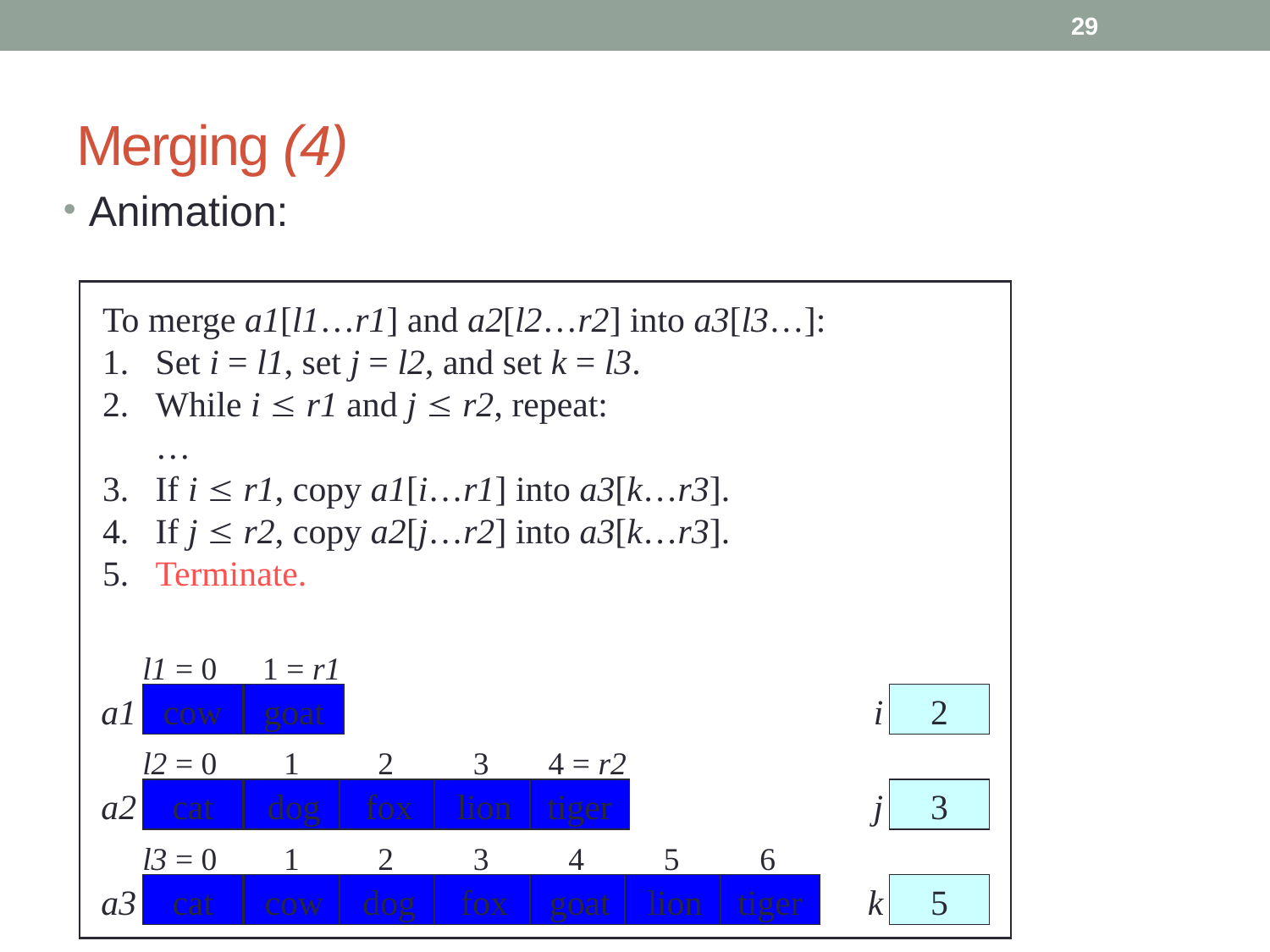

29
# Merging (4)
Animation:

To merge a1[l1…r1] and a2[l2…r2] into a3[l3…]:
1.	Set i = l1, set j = l2, and set k = l3.
2.	While i ≤ r1 and j ≤ r2, repeat:
	2.1.	If a1[i] is less than or equal to a2[j]:
		2.1.1.	Copy a1[i] into a3[k], then increment i and k.
	2.2.	Else:
		2.2.1.	Copy a2[j] into a3[k], then increment j and k.
…
l1 = 0
1 = r1
a1
cow
goat
l2 = 0
1
2
3
4 = r2
a2
cat
dog
fox
lion
tiger
l3 = 0
1
2
3
4
5
6
a3

To merge a1[l1…r1] and a2[l2…r2] into a3[l3…]:
1.	Set i = l1, set j = l2, and set k = l3.
2.	While i ≤ r1 and j ≤ r2, repeat:
	2.1.	If a1[i] is less than or equal to a2[j]:
		2.1.1.	Copy a1[i] into a3[k], then increment i and k.
	2.2.	Else:
		2.2.1.	Copy a2[j] into a3[k], then increment j and k.
…
l1 = 0
1 = r1
a1
cow
goat
i
0
l2 = 0
1
2
3
4 = r2
a2
cat
dog
fox
lion
tiger
j
0
l3 = 0
1
2
3
4
5
6
a3

k
0

To merge a1[l1…r1] and a2[l2…r2] into a3[l3…]:
1.	Set i = l1, set j = l2, and set k = l3.
2.	While i ≤ r1 and j ≤ r2, repeat:
	2.1.	If a1[i] is less than or equal to a2[j]:
		2.1.1.	Copy a1[i] into a3[k], then increment i and k.
	2.2.	Else:
		2.2.1.	Copy a2[j] into a3[k], then increment j and k.
…
l1 = 0
1 = r1
a1
cow
goat
i
0
l2 = 0
1
2
3
4 = r2
a2
cat
dog
fox
lion
tiger
j
1
l3 = 0
1
2
3
4
5
6
a3
cat

k
1

To merge a1[l1…r1] and a2[l2…r2] into a3[l3…]:
1.	Set i = l1, set j = l2, and set k = l3.
2.	While i ≤ r1 and j ≤ r2, repeat:
	2.1.	If a1[i] is less than or equal to a2[j]:
		2.1.1.	Copy a1[i] into a3[k], then increment i and k.
	2.2.	Else:
		2.2.1.	Copy a2[j] into a3[k], then increment j and k.
…
l1 = 0
1 = r1
a1
cow
goat
i
0
l2 = 0
1
2
3
4 = r2
a2
cat
dog
fox
lion
tiger
j
0
l3 = 0
1
2
3
4
5
6
a3

k
0

To merge a1[l1…r1] and a2[l2…r2] into a3[l3…]:
1.	Set i = l1, set j = l2, and set k = l3.
2.	While i ≤ r1 and j ≤ r2, repeat:
	2.1.	If a1[i] is less than or equal to a2[j]:
		2.1.1.	Copy a1[i] into a3[k], then increment i and k.
	2.2.	Else:
		2.2.1.	Copy a2[j] into a3[k], then increment j and k.
…
l1 = 0
1 = r1
a1
cow
goat
i
0
l2 = 0
1
2
3
4 = r2
a2
cat
dog
fox
lion
tiger
j
1
l3 = 0
1
2
3
4
5
6
a3
cat

k
1

To merge a1[l1…r1] and a2[l2…r2] into a3[l3…]:
1.	Set i = l1, set j = l2, and set k = l3.
2.	While i ≤ r1 and j ≤ r2, repeat:
	2.1.	If a1[i] is less than or equal to a2[j]:
		2.1.1.	Copy a1[i] into a3[k], then increment i and k.
	2.2.	Else:
		2.2.1.	Copy a2[j] into a3[k], then increment j and k.
…
l1 = 0
1 = r1
a1
cow
goat
i
1
l2 = 0
1
2
3
4 = r2
a2
cat
dog
fox
lion
tiger
j
1
l3 = 0
1
2
3
4
5
6
a3
cat
cow

k
2

To merge a1[l1…r1] and a2[l2…r2] into a3[l3…]:
1.	Set i = l1, set j = l2, and set k = l3.
2.	While i ≤ r1 and j ≤ r2, repeat:
	2.1.	If a1[i] is less than or equal to a2[j]:
		2.1.1.	Copy a1[i] into a3[k], then increment i and k.
	2.2.	Else:
		2.2.1.	Copy a2[j] into a3[k], then increment j and k.
…
l1 = 0
1 = r1
a1
cow
goat
i
1
l2 = 0
1
2
3
4 = r2
a2
cat
dog
fox
lion
tiger
j
2
l3 = 0
1
2
3
4
5
6
a3
cat
cow
dog

k
3

To merge a1[l1…r1] and a2[l2…r2] into a3[l3…]:
1.	Set i = l1, set j = l2, and set k = l3.
2.	While i ≤ r1 and j ≤ r2, repeat:
	2.1.	If a1[i] is less than or equal to a2[j]:
		2.1.1.	Copy a1[i] into a3[k], then increment i and k.
	2.2.	Else:
		2.2.1.	Copy a2[j] into a3[k], then increment j and k.
…
l1 = 0
1 = r1
a1
cow
goat
i
1
l2 = 0
1
2
3
4 = r2
a2
cat
dog
fox
lion
tiger
j
2
l3 = 0
1
2
3
4
5
6
a3
cat
cow
dog

k
3

To merge a1[l1…r1] and a2[l2…r2] into a3[l3…]:
1.	Set i = l1, set j = l2, and set k = l3.
2.	While i ≤ r1 and j ≤ r2, repeat:
	2.1.	If a1[i] is less than or equal to a2[j]:
		2.1.1.	Copy a1[i] into a3[k], then increment i and k.
	2.2.	Else:
		2.2.1.	Copy a2[j] into a3[k], then increment j and k.
…
l1 = 0
1 = r1
a1
cow
goat
i
1
l2 = 0
1
2
3
4 = r2
a2
cat
dog
fox
lion
tiger
j
3
l3 = 0
1
2
3
4
5
6
a3
cat
cow
dog
fox

k
4

To merge a1[l1…r1] and a2[l2…r2] into a3[l3…]:
1.	Set i = l1, set j = l2, and set k = l3.
2.	While i ≤ r1 and j ≤ r2, repeat:
	2.1.	If a1[i] is less than or equal to a2[j]:
		2.1.1.	Copy a1[i] into a3[k], then increment i and k.
	2.2.	Else:
		2.2.1.	Copy a2[j] into a3[k], then increment j and k.
…
l1 = 0
1 = r1
a1
cow
goat
i
1
l2 = 0
1
2
3
4 = r2
a2
cat
dog
fox
lion
tiger
j
3
l3 = 0
1
2
3
4
5
6
a3
cat
cow
dog
fox

k
4

To merge a1[l1…r1] and a2[l2…r2] into a3[l3…]:
1.	Set i = l1, set j = l2, and set k = l3.
2.	While i ≤ r1 and j ≤ r2, repeat:
	2.1.	If a1[i] is less than or equal to a2[j]:
		2.1.1.	Copy a1[i] into a3[k], then increment i and k.
	2.2.	Else:
		2.2.1.	Copy a2[j] into a3[k], then increment j and k.
…
l1 = 0
1 = r1
a1
cow
goat
i
2
l2 = 0
1
2
3
4 = r2
a2
cat
dog
fox
lion
tiger
j
3
l3 = 0
1
2
3
4
5
6
a3
cat
cow
dog
fox
goat

k
5

To merge a1[l1…r1] and a2[l2…r2] into a3[l3…]:
1.	Set i = l1, set j = l2, and set k = l3.
2.	While i ≤ r1 and j ≤ r2, repeat:
	…
3.	If i ≤ r1, copy a1[i…r1] into a3[k…r3].
4.	If j ≤ r2, copy a2[j…r2] into a3[k…r3].
5.	Terminate.
l1 = 0
1 = r1
a1
cow
goat
i
2
l2 = 0
1
2
3
4 = r2
a2
cat
dog
fox
lion
tiger
j
3
l3 = 0
1
2
3
4
5
6
a3
cat
cow
dog
fox
goat

k
5

To merge a1[l1…r1] and a2[l2…r2] into a3[l3…]:
1.	Set i = l1, set j = l2, and set k = l3.
2.	While i ≤ r1 and j ≤ r2, repeat:
	…
3.	If i ≤ r1, copy a1[i…r1] into a3[k…r3].
4.	If j ≤ r2, copy a2[j…r2] into a3[k…r3].
5.	Terminate.
l1 = 0
1 = r1
a1
cow
goat
i
2
l2 = 0
1
2
3
4 = r2
a2
cat
dog
fox
lion
tiger
j
3
l3 = 0
1
2
3
4
5
6
a3
cat
cow
dog
fox
goat
lion
tiger
k
5

To merge a1[l1…r1] and a2[l2…r2] into a3[l3…]:
1.	Set i = l1, set j = l2, and set k = l3.
2.	While i ≤ r1 and j ≤ r2, repeat:
	…
3.	If i ≤ r1, copy a1[i…r1] into a3[k…r3].
4.	If j ≤ r2, copy a2[j…r2] into a3[k…r3].
5.	Terminate.
l1 = 0
1 = r1
a1
cow
goat
i
2
l2 = 0
1
2
3
4 = r2
a2
cat
dog
fox
lion
tiger
j
3
l3 = 0
1
2
3
4
5
6
a3
cat
cow
dog
fox
goat
lion
tiger
k
5

To merge a1[l1…r1] and a2[l2…r2] into a3[l3…]:
1.	Set i = l1, set j = l2, and set k = l3.
2.	While i ≤ r1 and j ≤ r2, repeat:
	2.1.	If a1[i] is less than or equal to a2[j]:
		2.1.1.	Copy a1[i] into a3[k], then increment i and k.
	2.2.	Else:
		2.2.1.	Copy a2[j] into a3[k], then increment j and k.
…
l1 = 0
1 = r1
a1
cow
goat
i
1
l2 = 0
1
2
3
4 = r2
a2
cat
dog
fox
lion
tiger
j
1
l3 = 0
1
2
3
4
5
6
a3
cat
cow

k
2